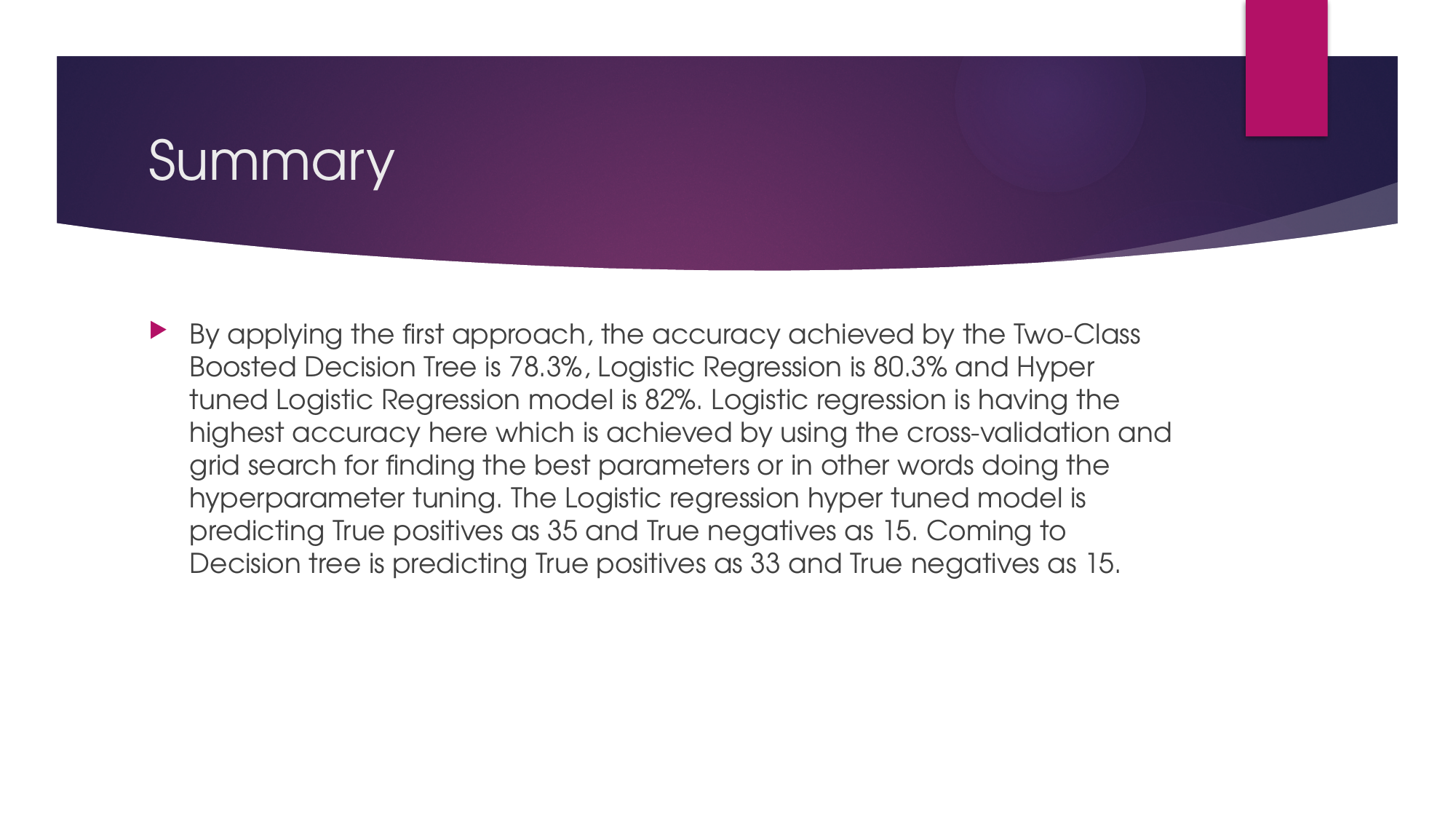

# Summary
By applying the first approach, the accuracy achieved by the Two-Class Boosted Decision Tree is 78.3%, Logistic Regression is 80.3% and Hyper tuned Logistic Regression model is 82%. Logistic regression is having the highest accuracy here which is achieved by using the cross-validation and grid search for finding the best parameters or in other words doing the hyperparameter tuning. The Logistic regression hyper tuned model is predicting True positives as 35 and True negatives as 15. Coming to Decision tree is predicting True positives as 33 and True negatives as 15.